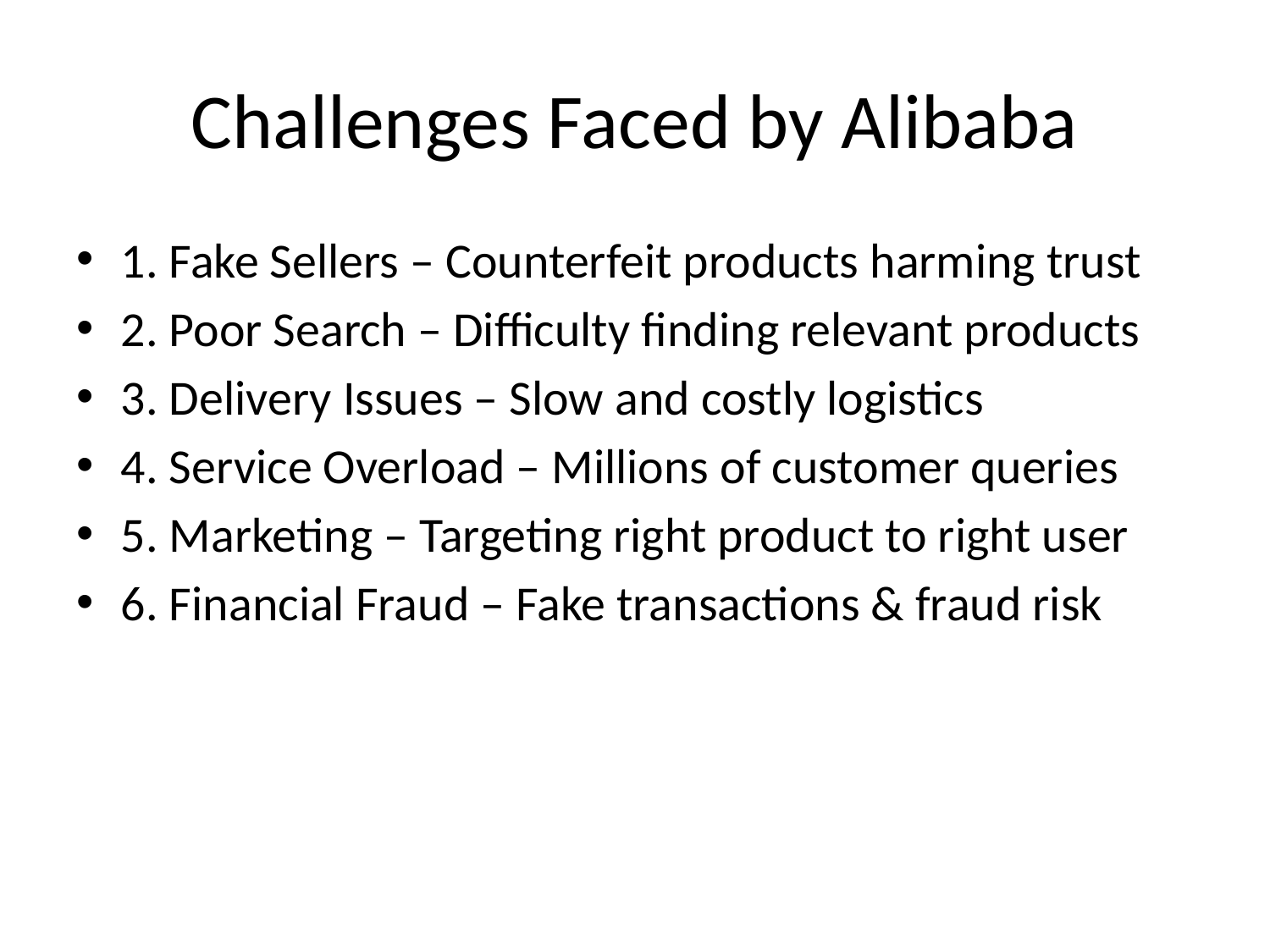

# Challenges Faced by Alibaba
1. Fake Sellers – Counterfeit products harming trust
2. Poor Search – Difficulty finding relevant products
3. Delivery Issues – Slow and costly logistics
4. Service Overload – Millions of customer queries
5. Marketing – Targeting right product to right user
6. Financial Fraud – Fake transactions & fraud risk